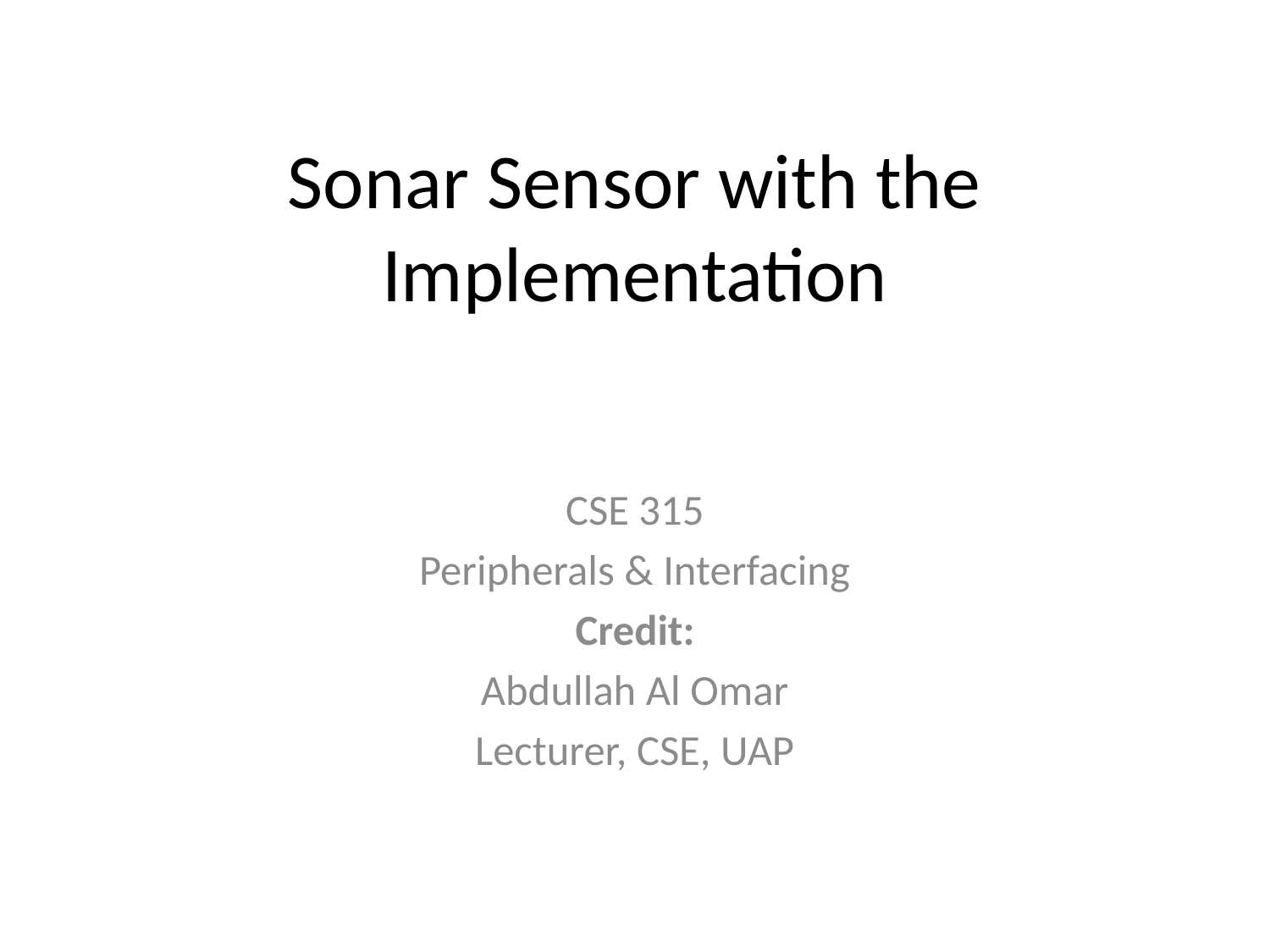

# Sonar Sensor with the Implementation
CSE 315
Peripherals & Interfacing
Credit:
Abdullah Al Omar
Lecturer, CSE, UAP